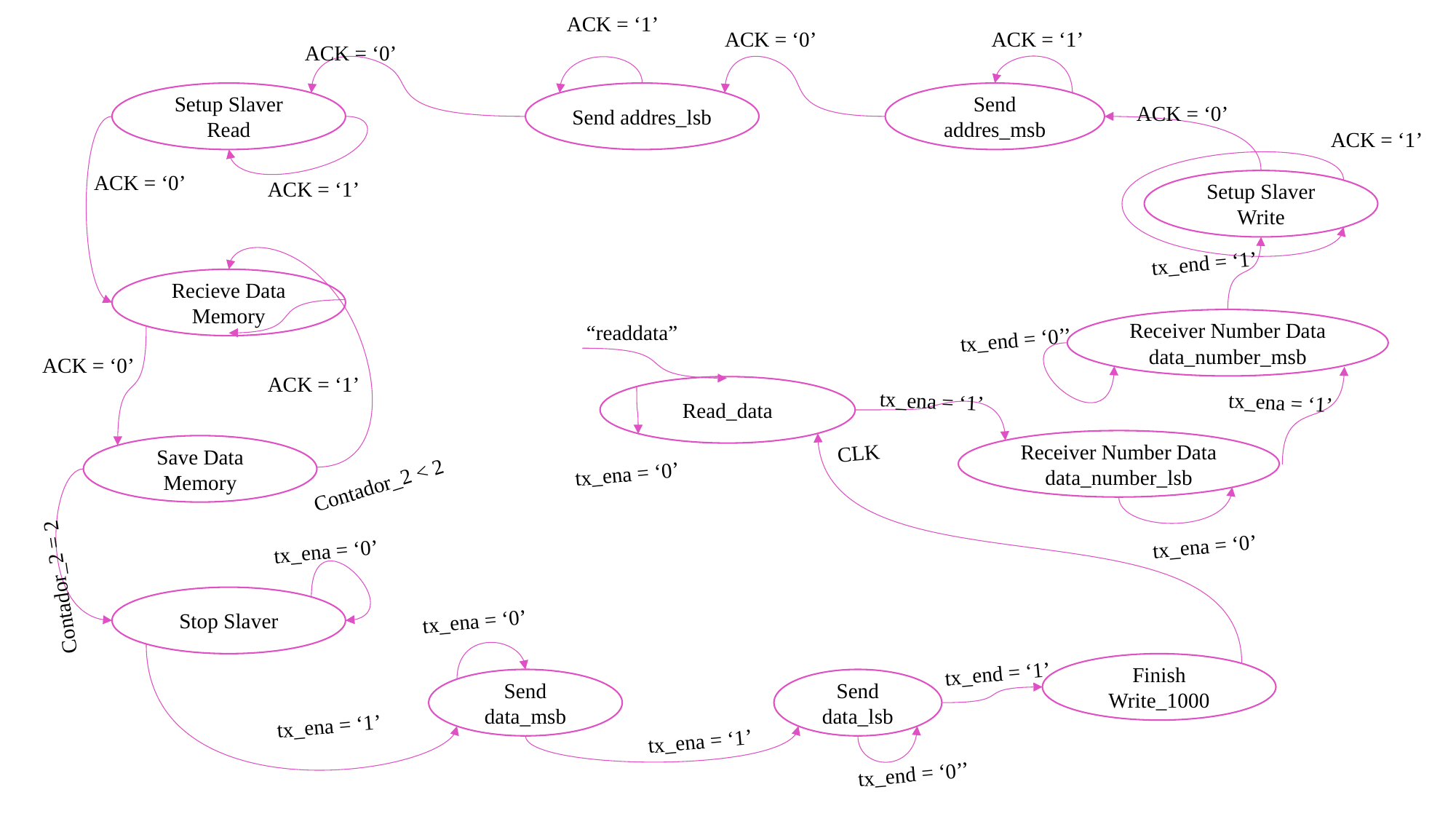

ACK = ‘1’
ACK = ‘0’
ACK = ‘1’
ACK = ‘0’
Setup Slaver Read
Send addres_lsb
Send addres_msb
ACK = ‘0’
ACK = ‘1’
ACK = ‘0’
ACK = ‘1’
Setup Slaver Write
tx_end = ‘1’
Recieve Data Memory
Receiver Number Data
data_number_msb
“readdata”
tx_end = ‘0’’
ACK = ‘0’
ACK = ‘1’
Read_data
tx_ena = ‘1’
tx_ena = ‘1’
Receiver Number Data
data_number_lsb
CLK
Save Data Memory
tx_ena = ‘0’
Contador_2 < 2
tx_ena = ‘0’
tx_ena = ‘0’
Contador_2 = 2
Stop Slaver
tx_ena = ‘0’
Finish Write_1000
tx_end = ‘1’
Send data_msb
Send data_lsb
tx_ena = ‘1’
tx_ena = ‘1’
tx_end = ‘0’’